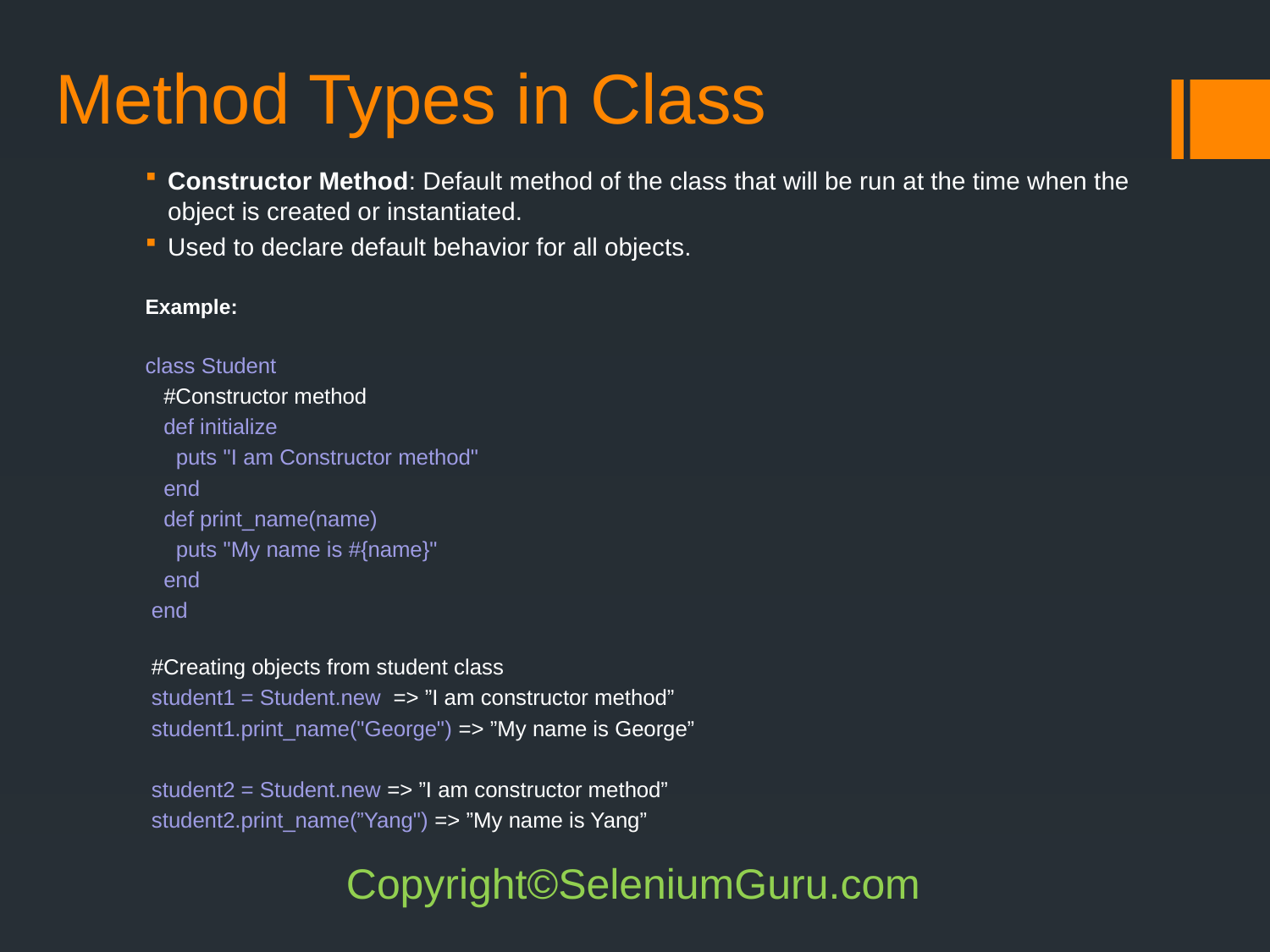

# Method Types in Class
Constructor Method: Default method of the class that will be run at the time when the object is created or instantiated.
Used to declare default behavior for all objects.

Example:

class Student
   #Constructor method
   def initialize
     puts "I am Constructor method"
   end
   def print_name(name)
     puts "My name is #{name}"
   end
 end
 #Creating objects from student class
 student1 = Student.new  => ”I am constructor method”
 student1.print_name("George") => ”My name is George”

 student2 = Student.new => ”I am constructor method”
 student2.print_name(”Yang") => ”My name is Yang”

Copyright©SeleniumGuru.com